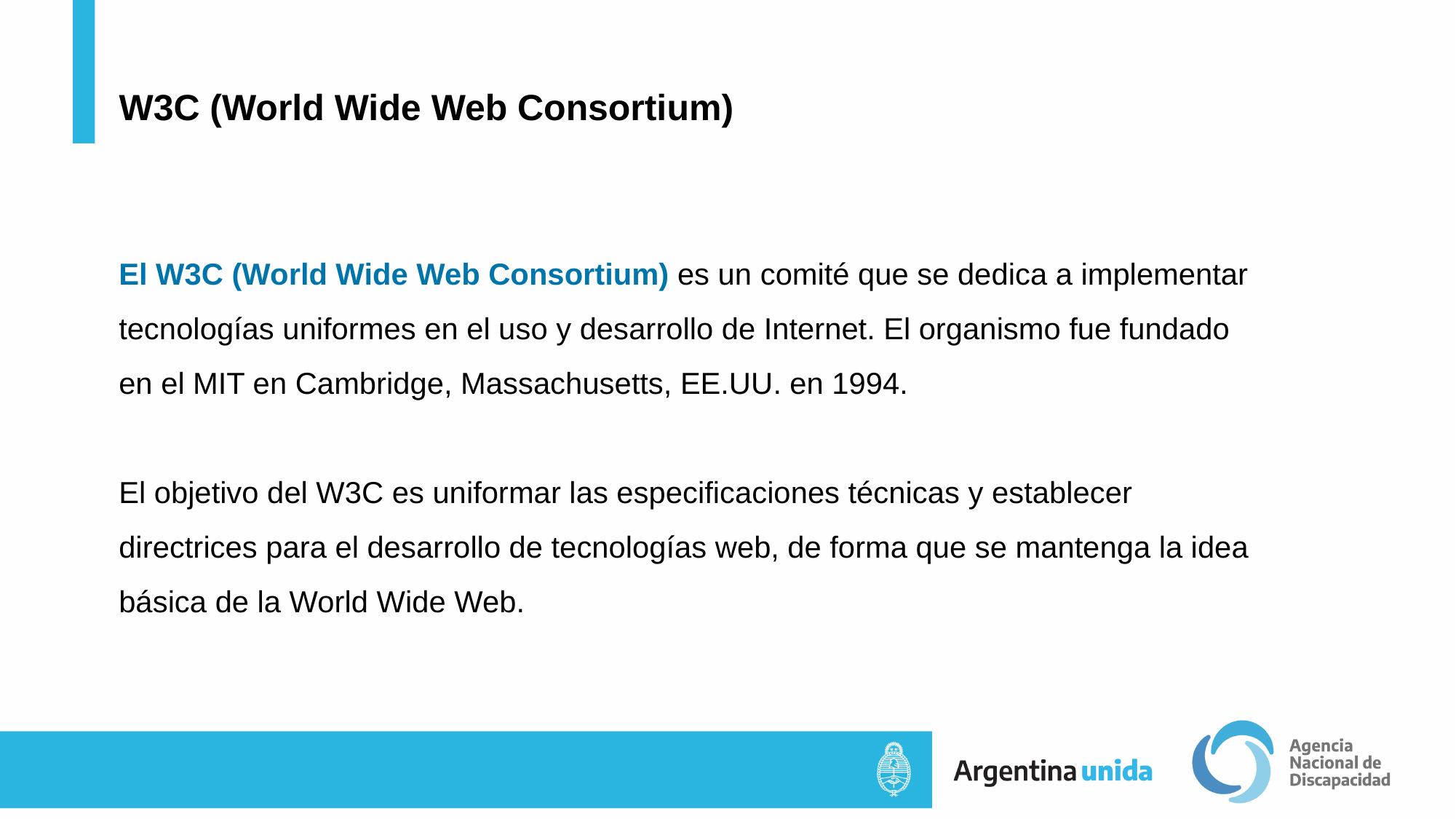

# W3C (World Wide Web Consortium)
El W3C (World Wide Web Consortium) es un comité que se dedica a implementar tecnologías uniformes en el uso y desarrollo de Internet. El organismo fue fundado en el MIT en Cambridge, Massachusetts, EE.UU. en 1994.

El objetivo del W3C es uniformar las especificaciones técnicas y establecer directrices para el desarrollo de tecnologías web, de forma que se mantenga la idea básica de la World Wide Web.